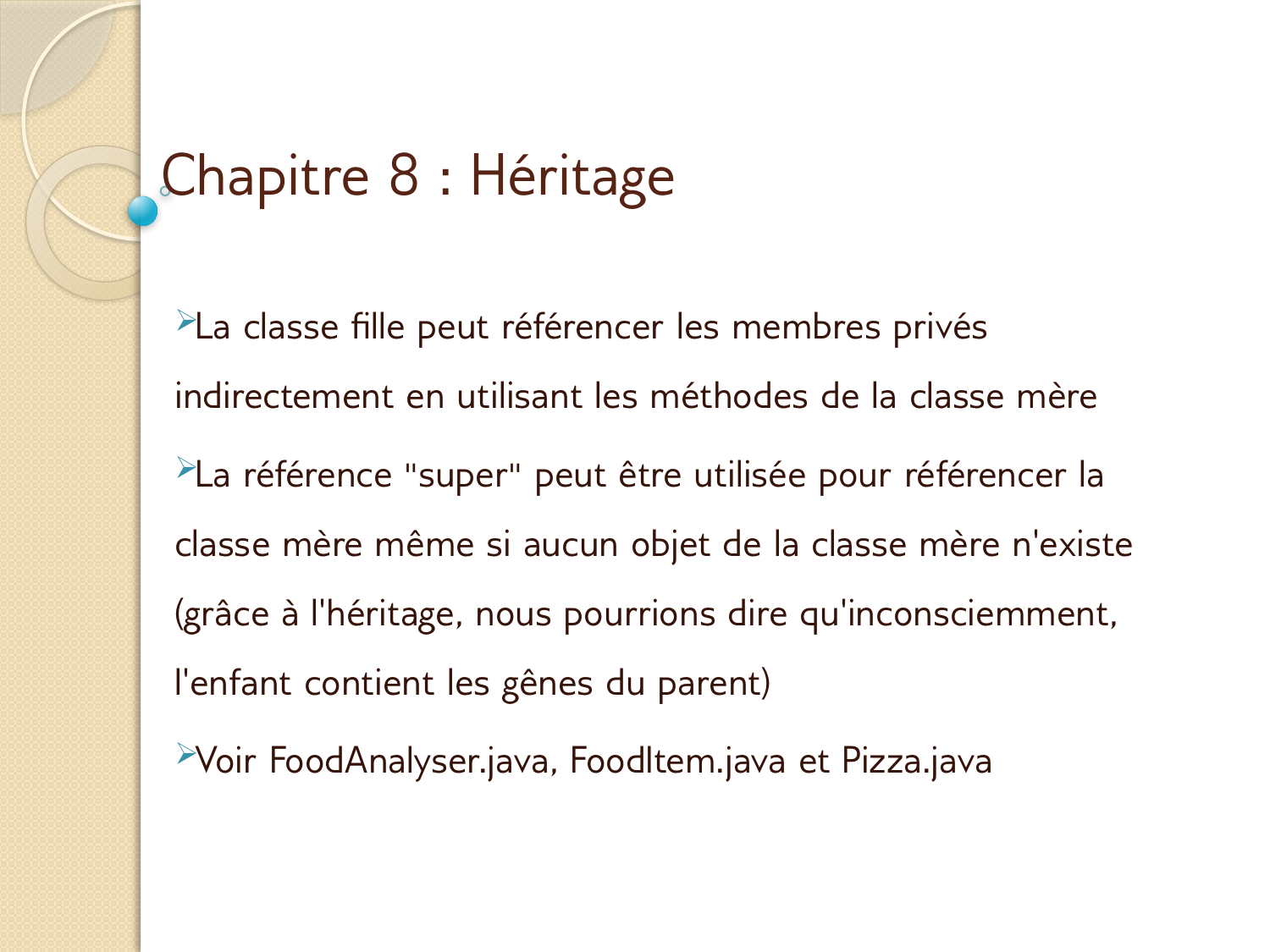

# Chapitre 8 : Héritage
chaque valeur a un indice numérique permettant  d'y accéder

La classe fille peut référencer les membres privés indirectement en utilisant les méthodes de la classe mère
La référence "super" peut être utilisée pour référencer la classe mère même si aucun objet de la classe mère n'existe (grâce à l'héritage, nous pourrions dire qu'inconsciemment, l'enfant contient les gênes du parent)
Voir FoodAnalyser.java, FoodItem.java et Pizza.java
Véhicule
est-un (is-a)
| 0 | 1 | 2 | 3 | 4 |
| --- | --- | --- | --- | --- |
Voiture